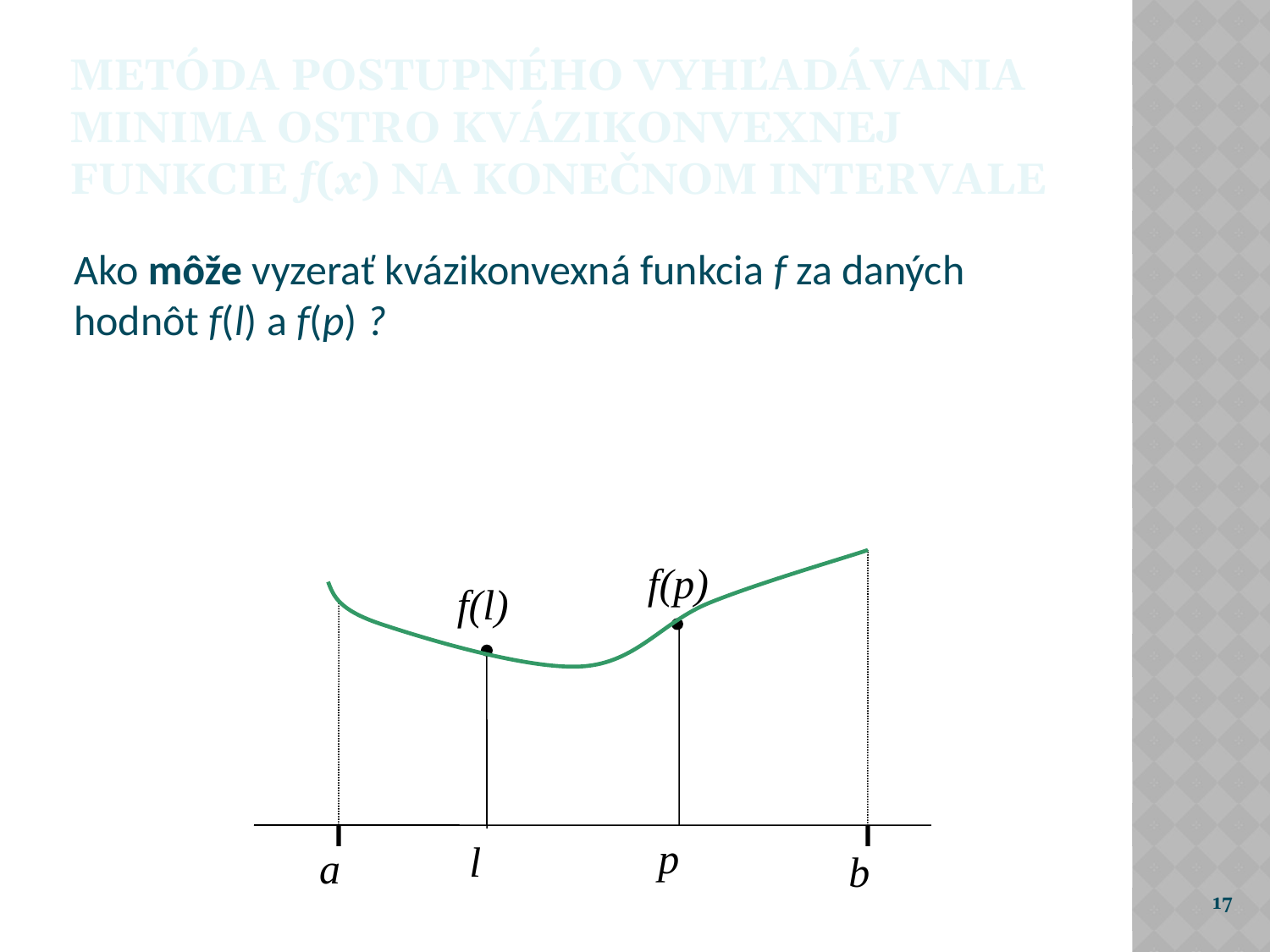

Metóda postupného vyhľadávania minima ostro kvázikonvexnej funkcie f(x) na konečnom intervale
Ako môže vyzerať kvázikonvexná funkcia f za daných hodnôt f(l) a f(p) ?

f(p)

f(l)

p

l
a
b
17